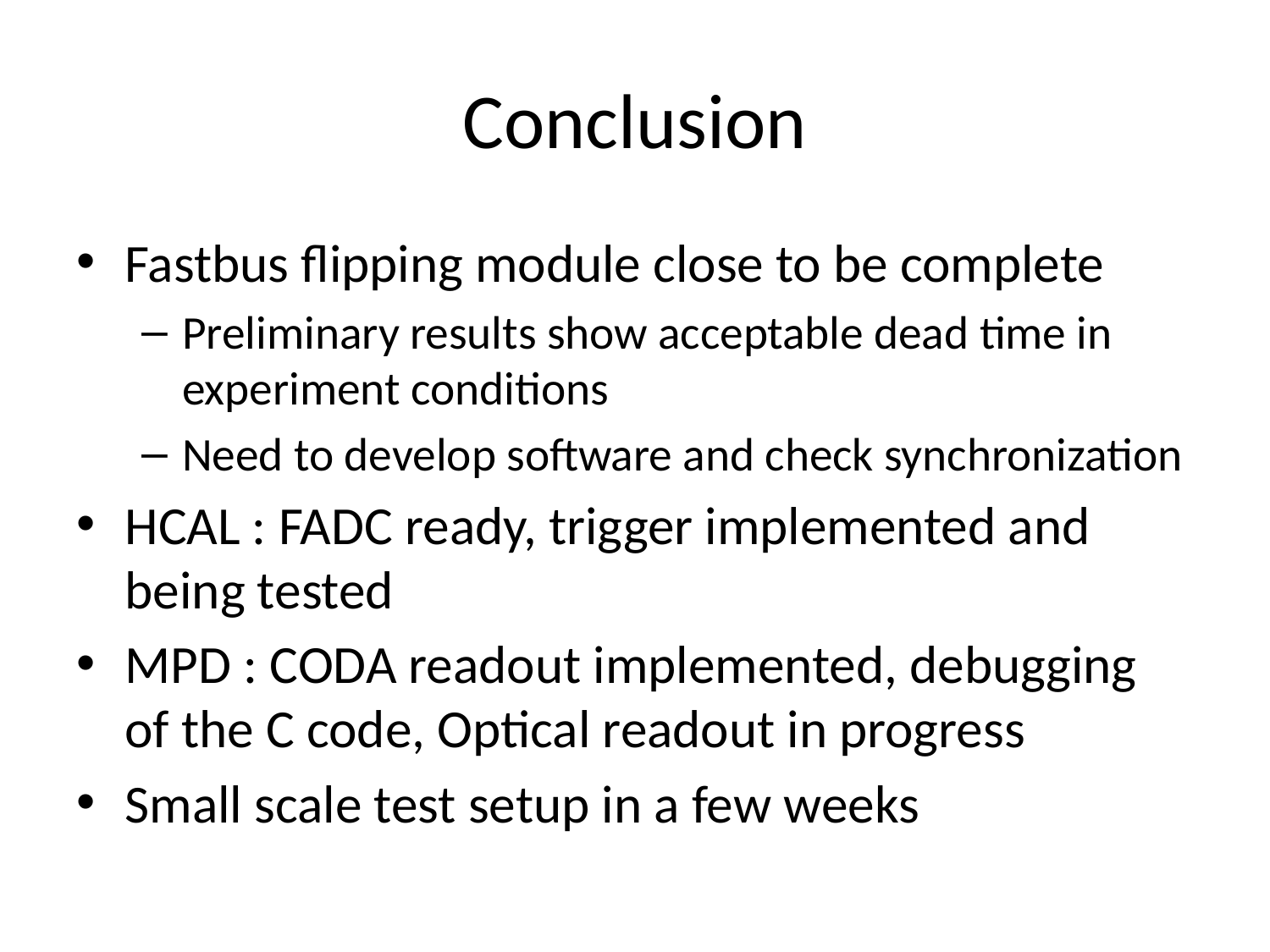

# Conclusion
Fastbus flipping module close to be complete
Preliminary results show acceptable dead time in experiment conditions
Need to develop software and check synchronization
HCAL : FADC ready, trigger implemented and being tested
MPD : CODA readout implemented, debugging of the C code, Optical readout in progress
Small scale test setup in a few weeks